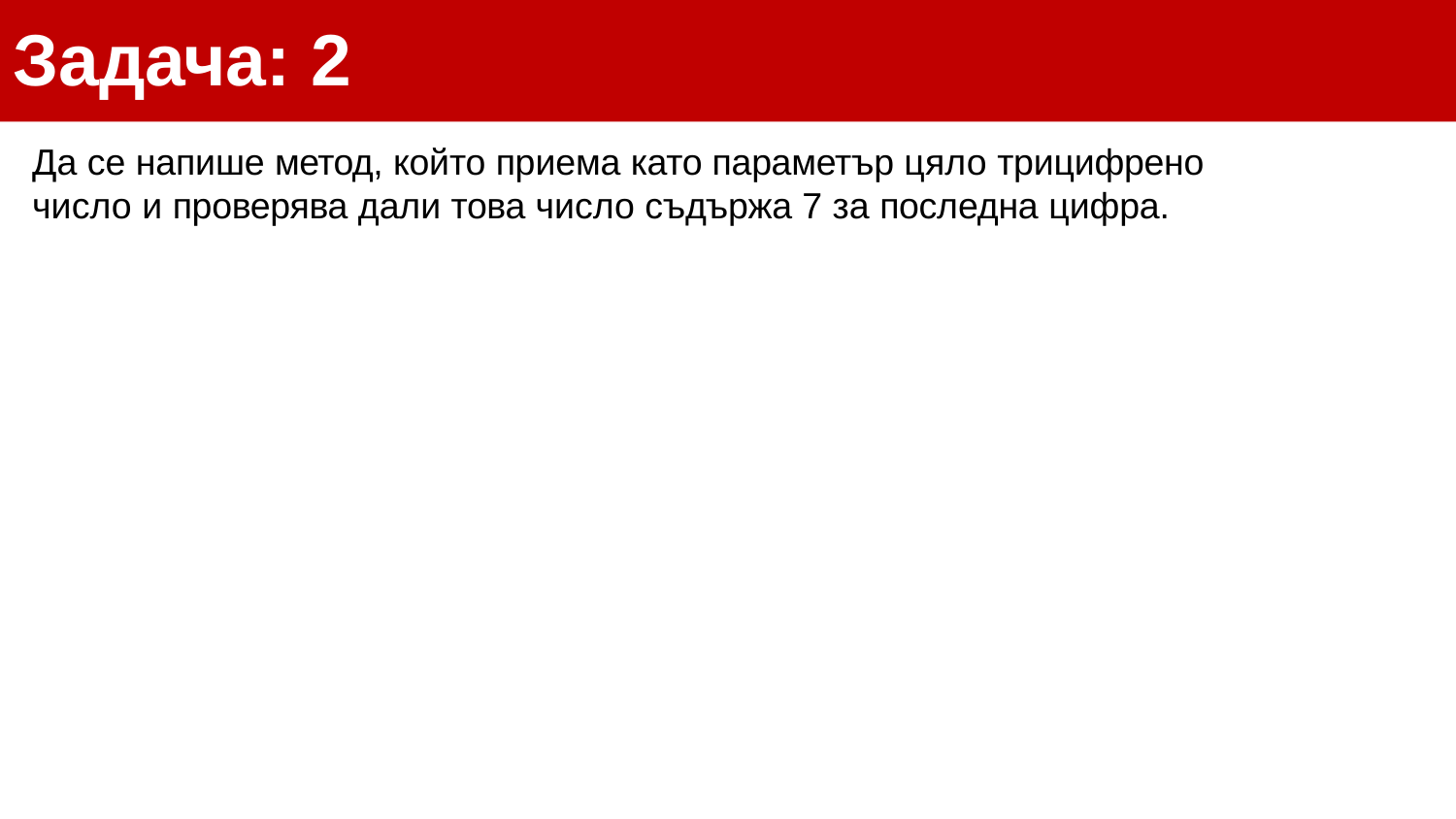

# Задача: 2
Да се напише метод, който приема като параметър цяло трицифрено
число и проверява дали това число съдържа 7 за последна цифра.